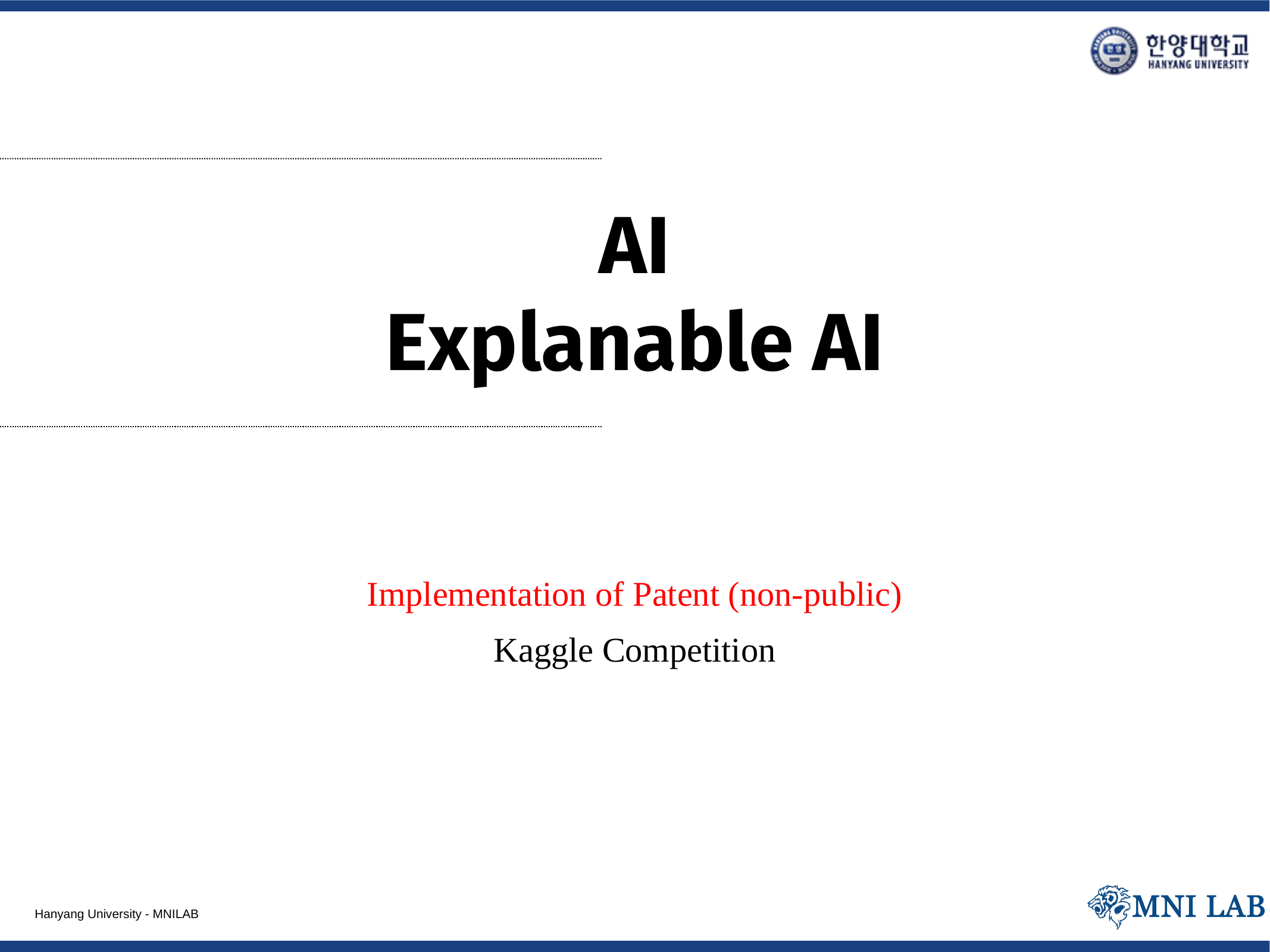

# AI Explanable AI
Implementation of Patent (non-public)
Kaggle Competition